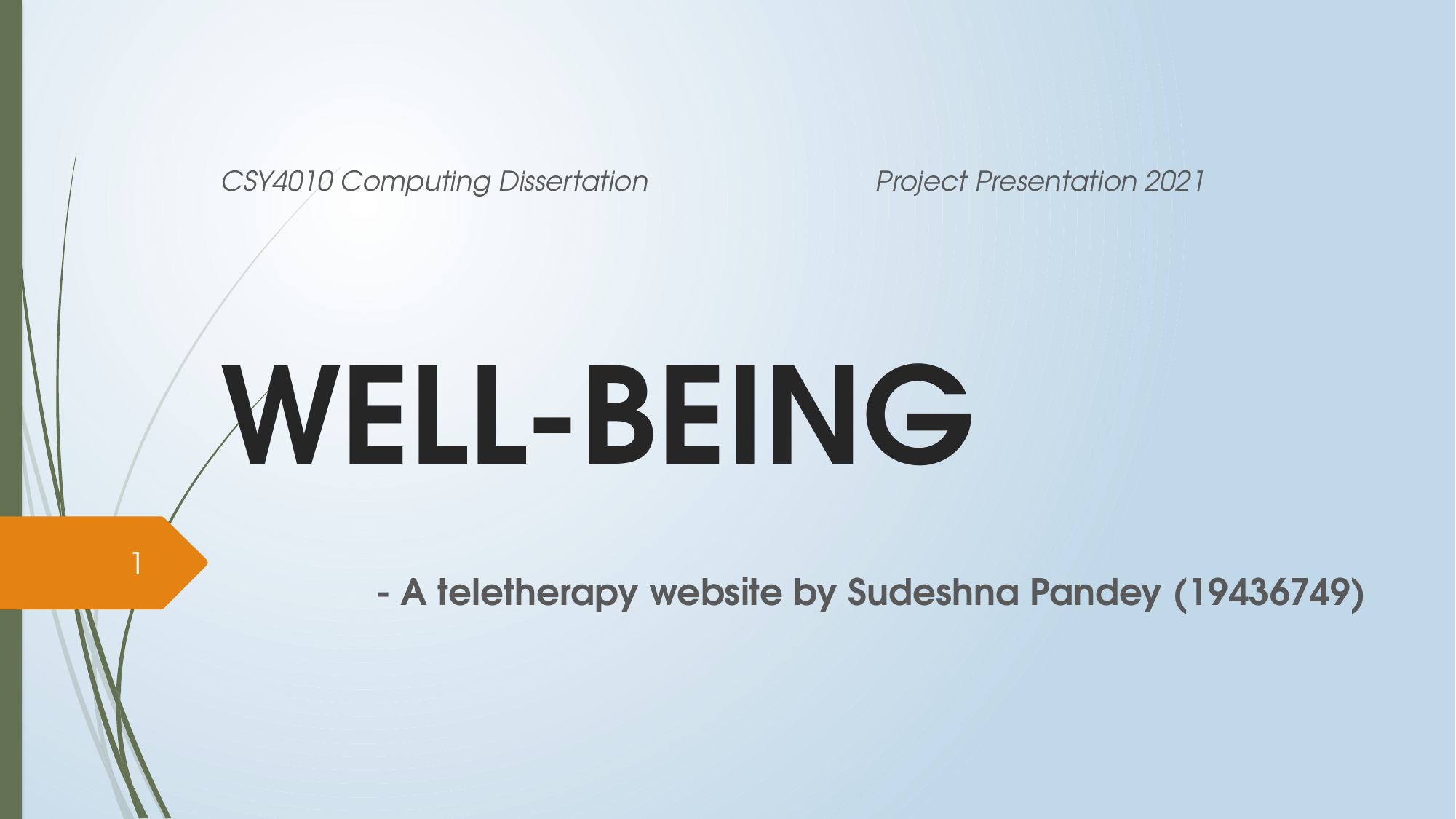

CSY4010 Computing Dissertation			Project Presentation 2021
# WELL-BEING
1
- A teletherapy website by Sudeshna Pandey (19436749)